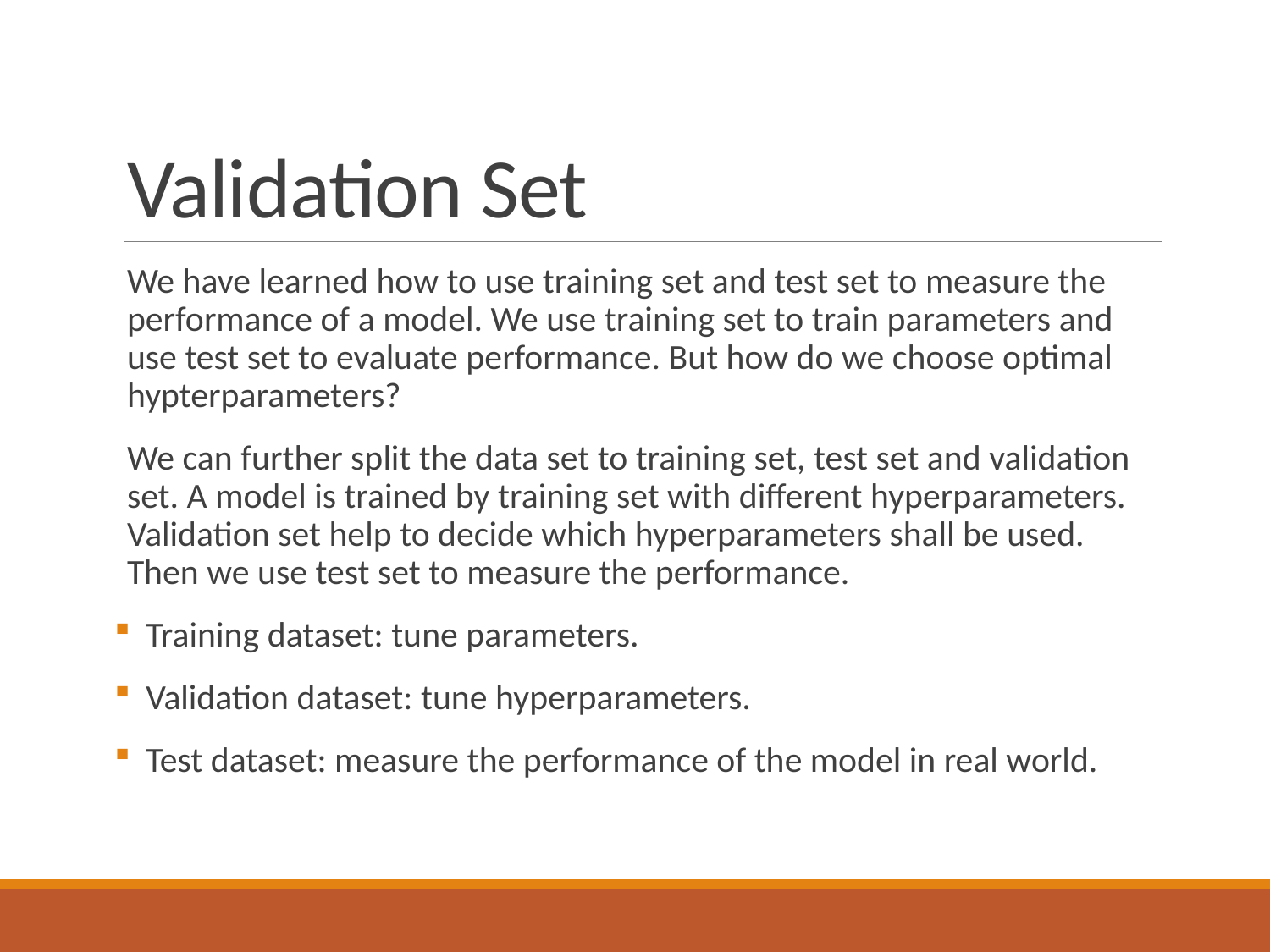

# Validation Set
We have learned how to use training set and test set to measure the performance of a model. We use training set to train parameters and use test set to evaluate performance. But how do we choose optimal hypterparameters?
We can further split the data set to training set, test set and validation set. A model is trained by training set with different hyperparameters. Validation set help to decide which hyperparameters shall be used. Then we use test set to measure the performance.
Training dataset: tune parameters.
Validation dataset: tune hyperparameters.
Test dataset: measure the performance of the model in real world.